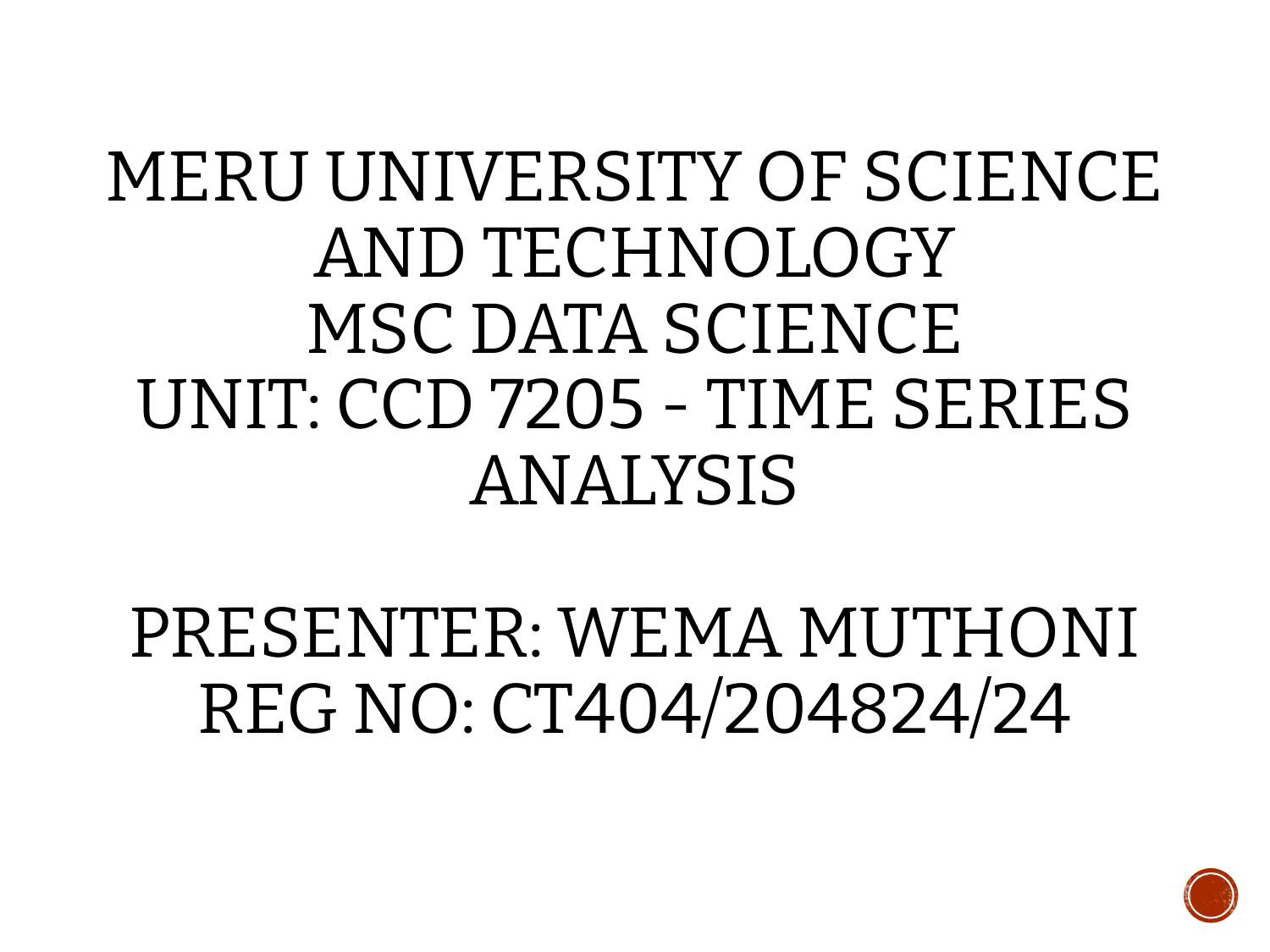

# Meru University of Science And Technology MSc Data Science Unit: CCD 7205 - Time Series Analysis Presenter: Wema Muthoni Reg No: CT404/204824/24